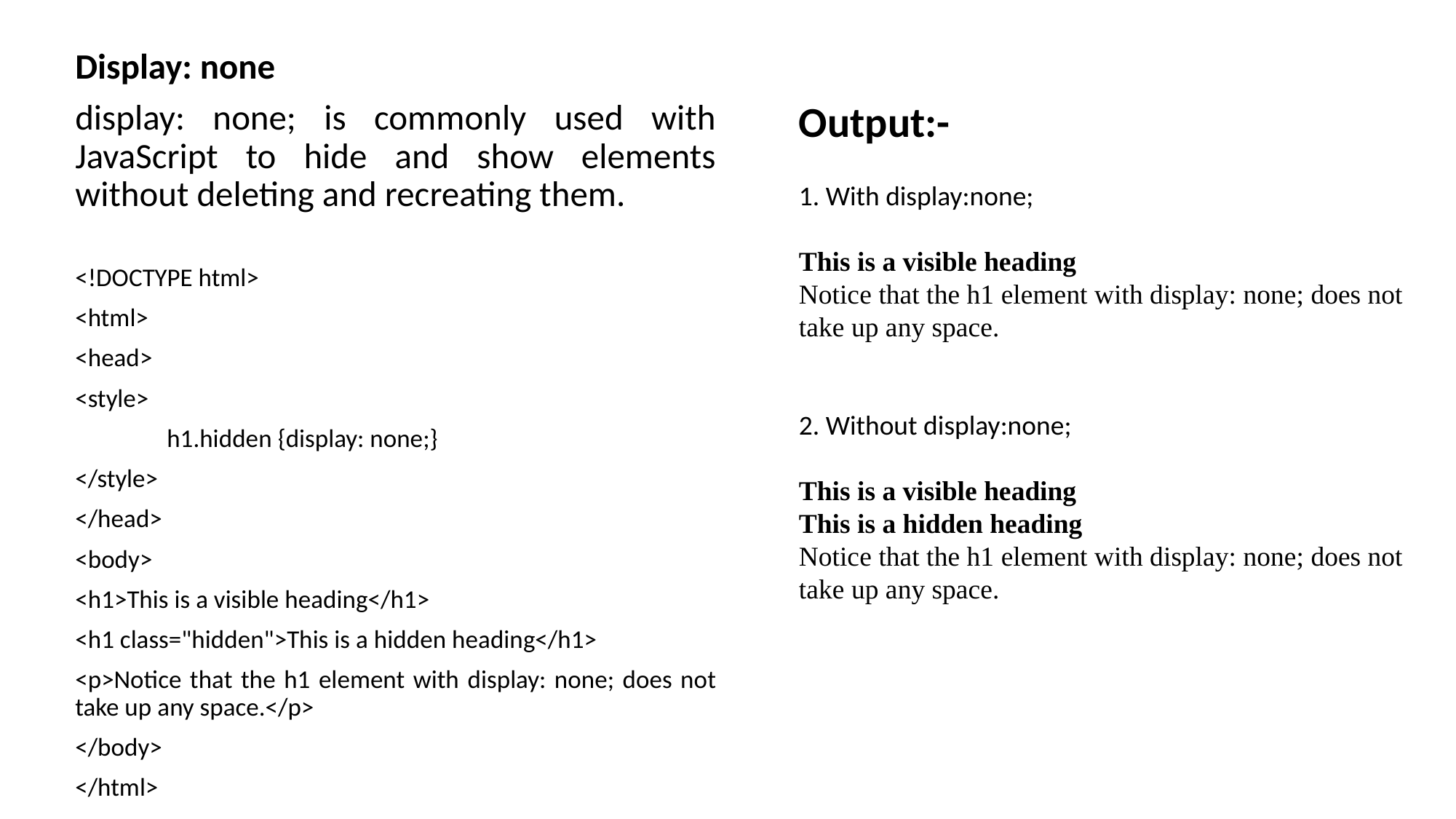

Display: none
display: none; is commonly used with JavaScript to hide and show elements without deleting and recreating them.

<!DOCTYPE html>
<html>
<head>
<style>
	h1.hidden {display: none;}
</style>
</head>
<body>
<h1>This is a visible heading</h1>
<h1 class="hidden">This is a hidden heading</h1>
<p>Notice that the h1 element with display: none; does not take up any space.</p>
</body>
</html>

Output:-

1. With display:none;

This is a visible heading
Notice that the h1 element with display: none; does not take up any space.

2. Without display:none;

This is a visible heading
This is a hidden heading
Notice that the h1 element with display: none; does not take up any space.